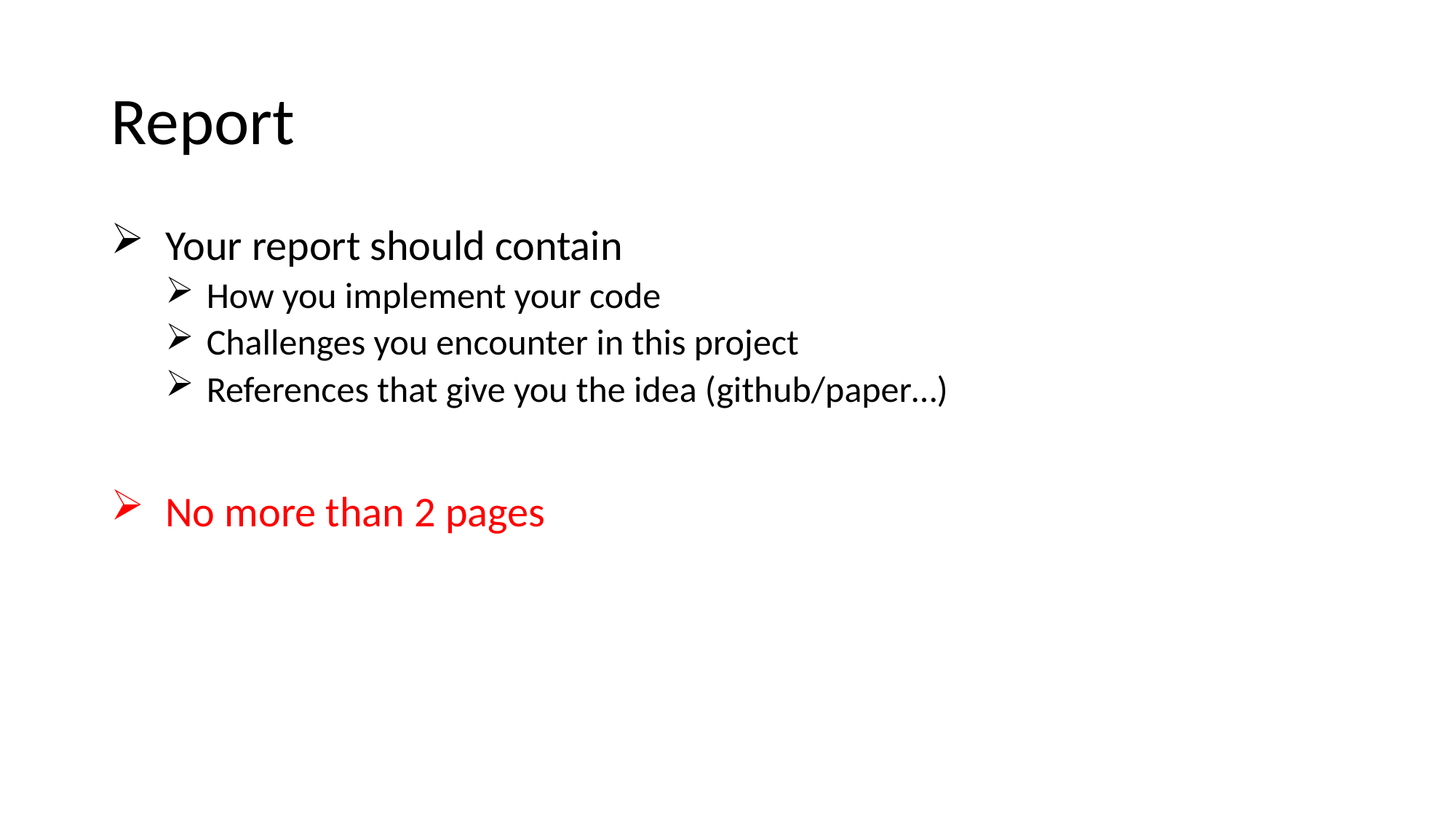

# Report
Your report should contain
How you implement your code
Challenges you encounter in this project
References that give you the idea (github/paper…)

No more than 2 pages